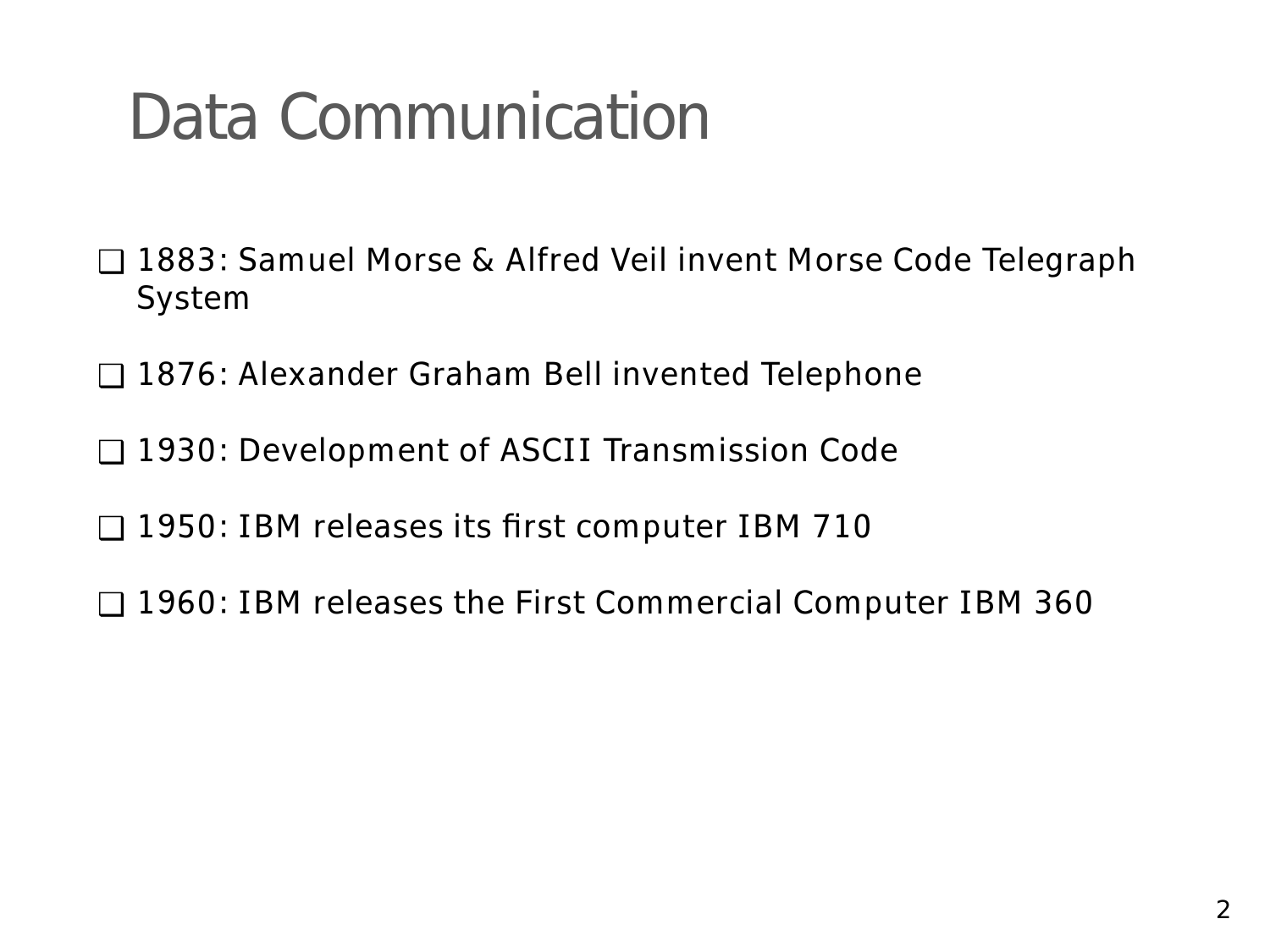

# Data Communication
1883: Samuel Morse & Alfred Veil invent Morse Code Telegraph System

1876: Alexander Graham Bell invented Telephone

1930: Development of ASCII Transmission Code

1950: IBM releases its first computer IBM 710

1960: IBM releases the First Commercial Computer IBM 360
2